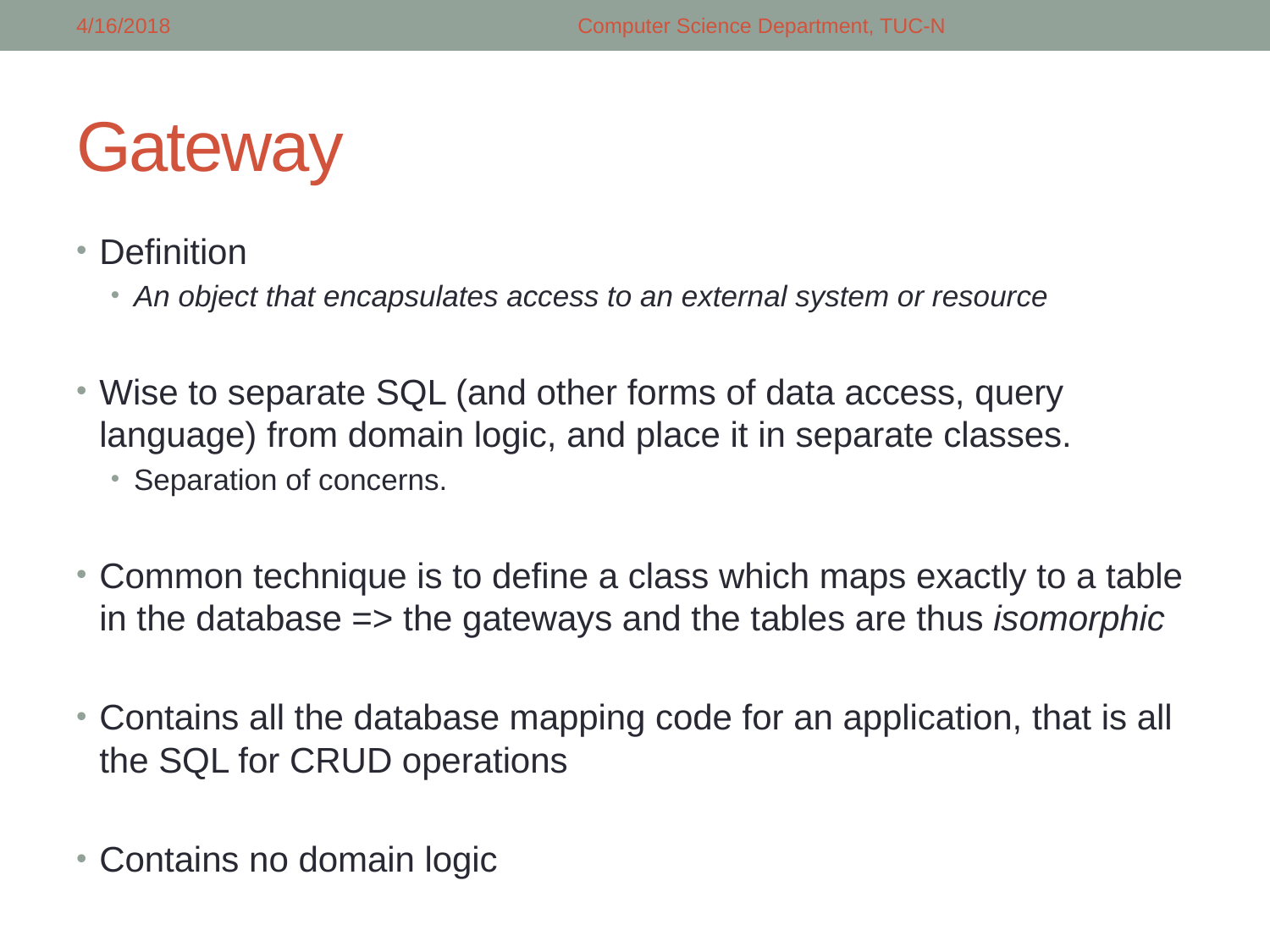

4/16/2018
Computer Science Department, TUC-N
# Gateway
Definition
An object that encapsulates access to an external system or resource

Wise to separate SQL (and other forms of data access, query language) from domain logic, and place it in separate classes.
Separation of concerns.

Common technique is to define a class which maps exactly to a table in the database => the gateways and the tables are thus isomorphic

Contains all the database mapping code for an application, that is all the SQL for CRUD operations

Contains no domain logic